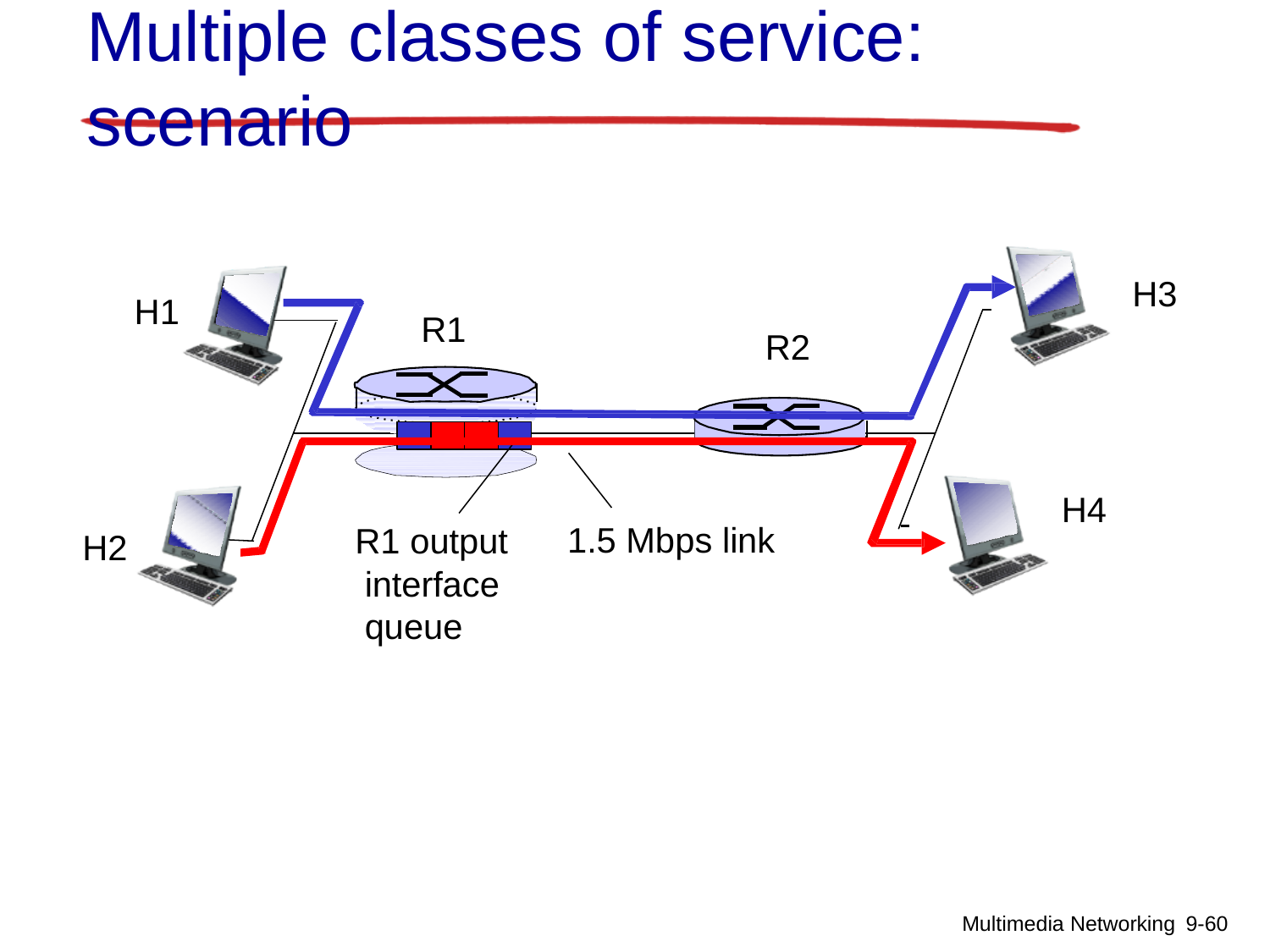

# Multiple classes of service:  scenario

H3

H1
R1

R2

H4

1.5 Mbps link
R1 output  interface  queue
H2

Multimedia Networking 9-60